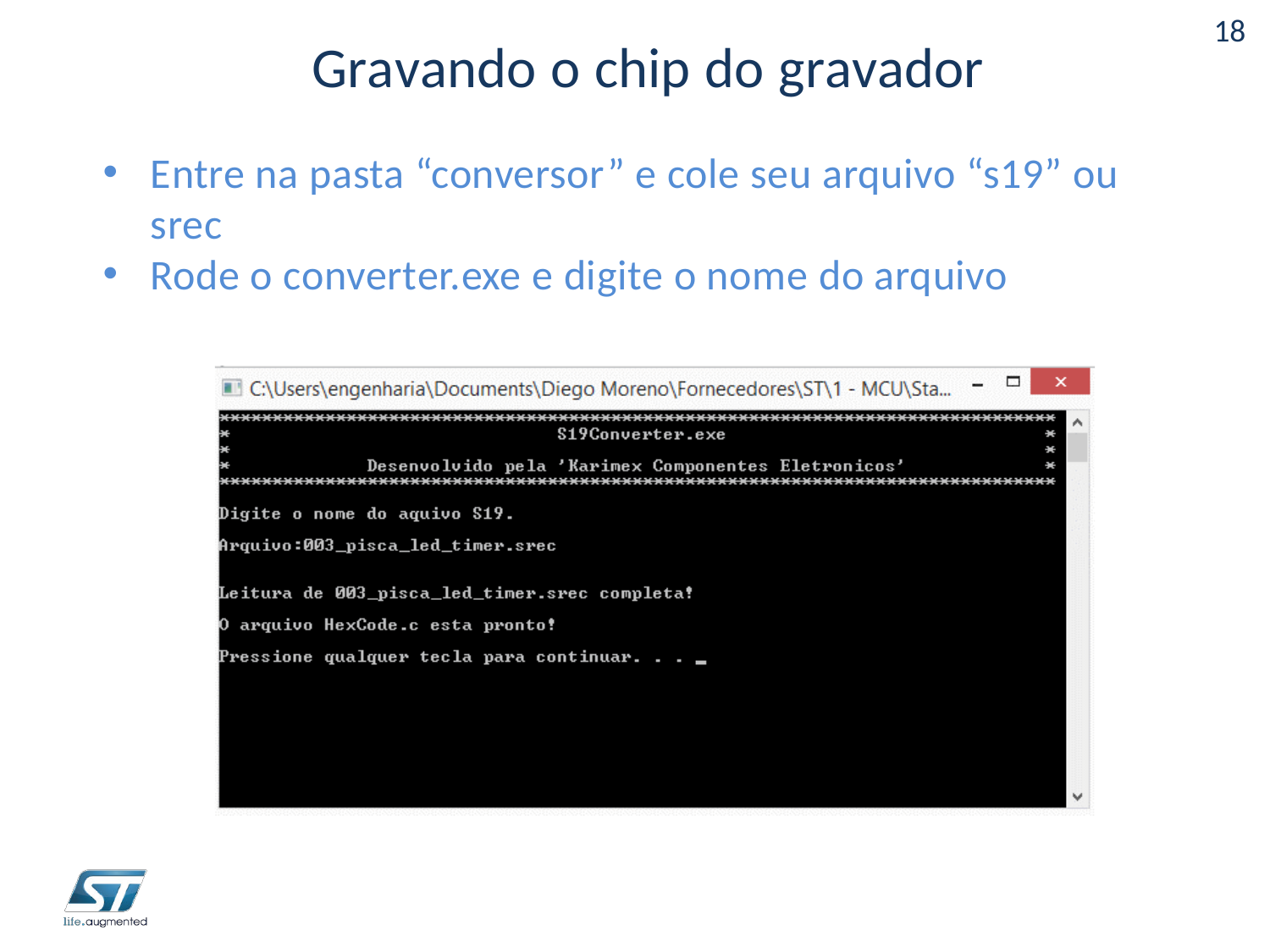

18
# Gravando o chip do gravador
Entre na pasta “conversor” e cole seu arquivo “s19” ou srec
Rode o converter.exe e digite o nome do arquivo